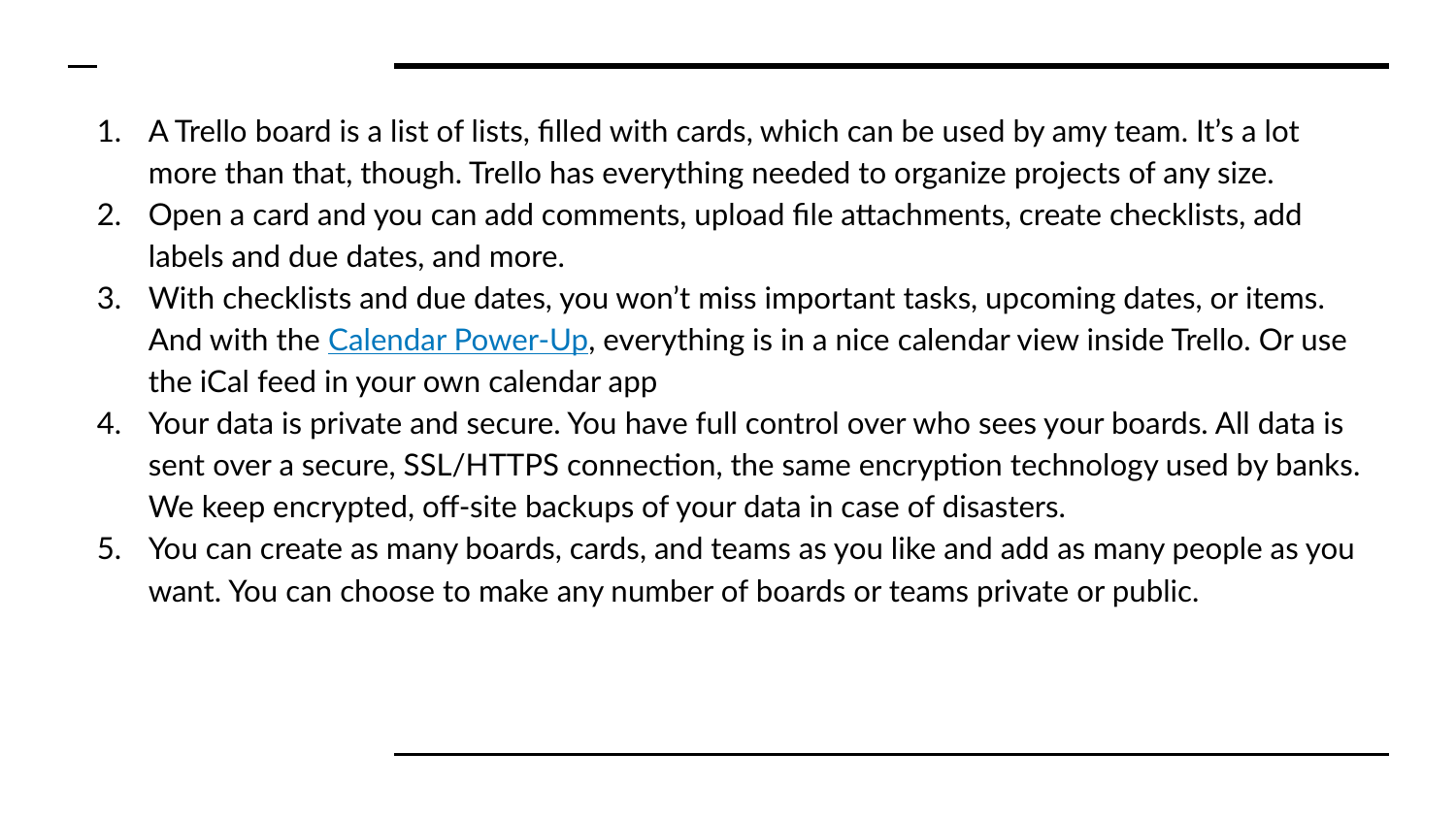

A Trello board is a list of lists, filled with cards, which can be used by amy team. It’s a lot more than that, though. Trello has everything needed to organize projects of any size.
Open a card and you can add comments, upload file attachments, create checklists, add labels and due dates, and more.
With checklists and due dates, you won’t miss important tasks, upcoming dates, or items. And with the Calendar Power-Up, everything is in a nice calendar view inside Trello. Or use the iCal feed in your own calendar app
Your data is private and secure. You have full control over who sees your boards. All data is sent over a secure, SSL/HTTPS connection, the same encryption technology used by banks. We keep encrypted, off-site backups of your data in case of disasters.
You can create as many boards, cards, and teams as you like and add as many people as you want. You can choose to make any number of boards or teams private or public.
#